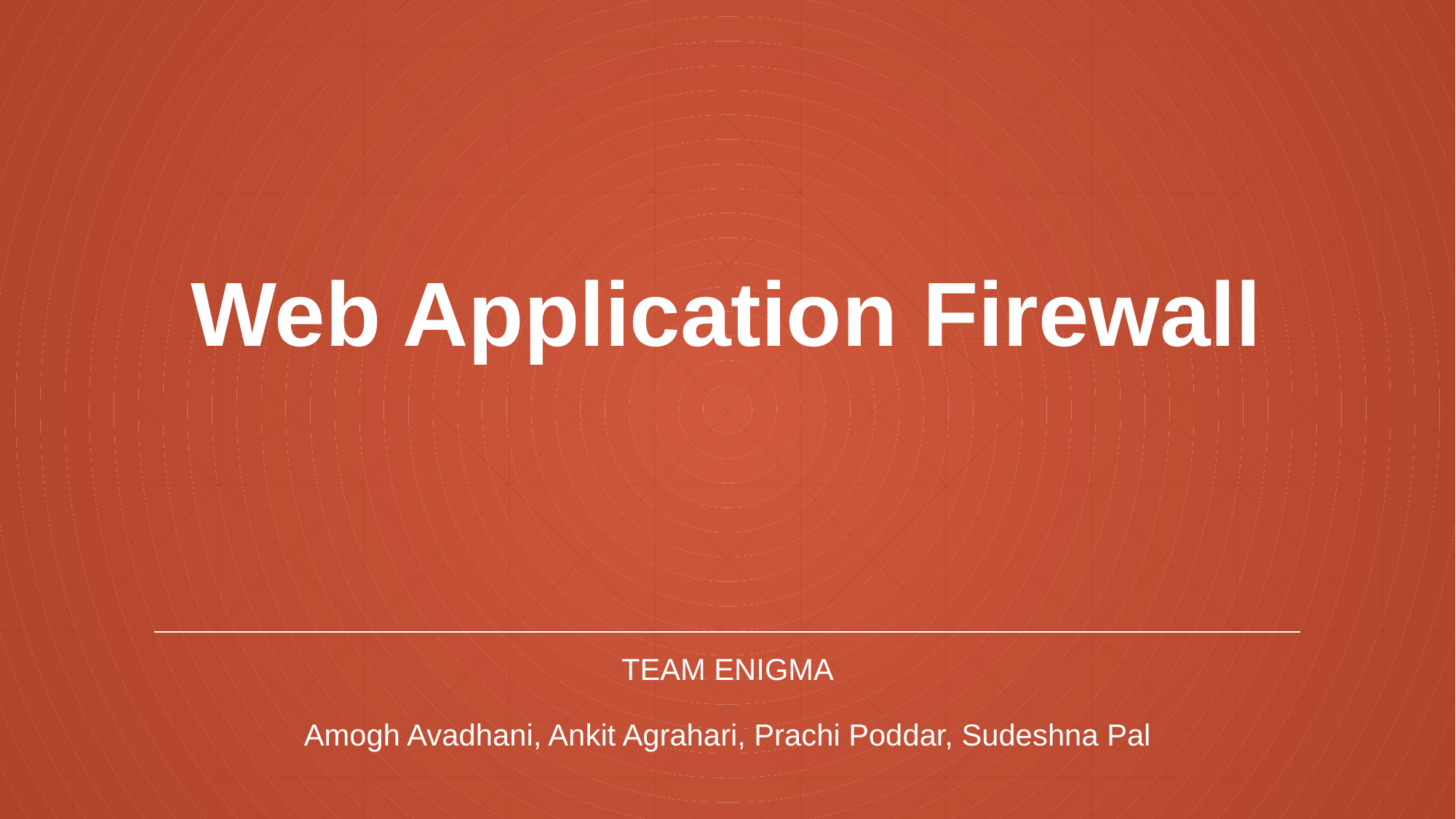

# Web Application Firewall
TEAM ENIGMA

Amogh Avadhani, Ankit Agrahari, Prachi Poddar, Sudeshna Pal